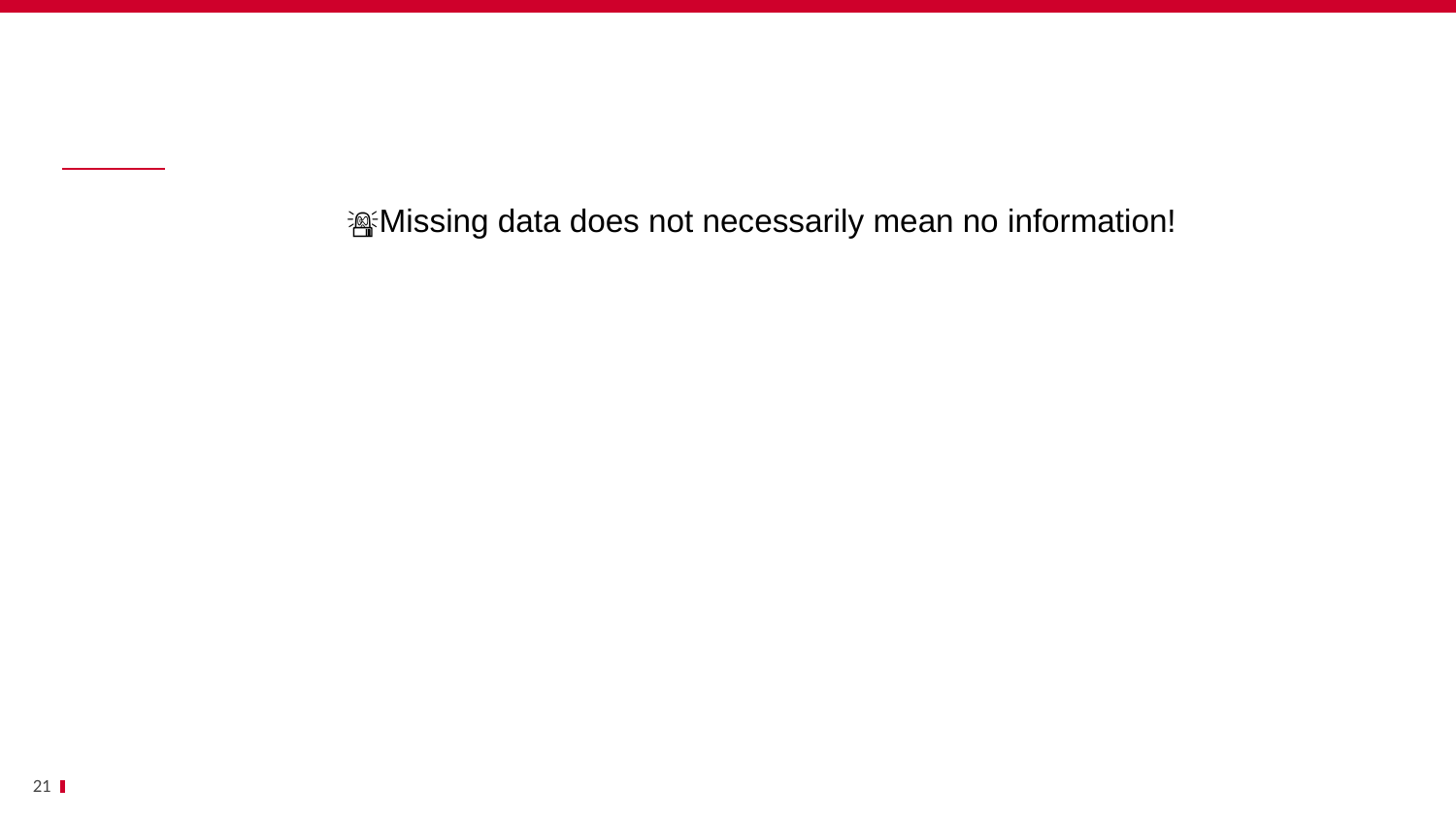

Bénéfices

		🚨Missing data does not necessarily mean no information!

21